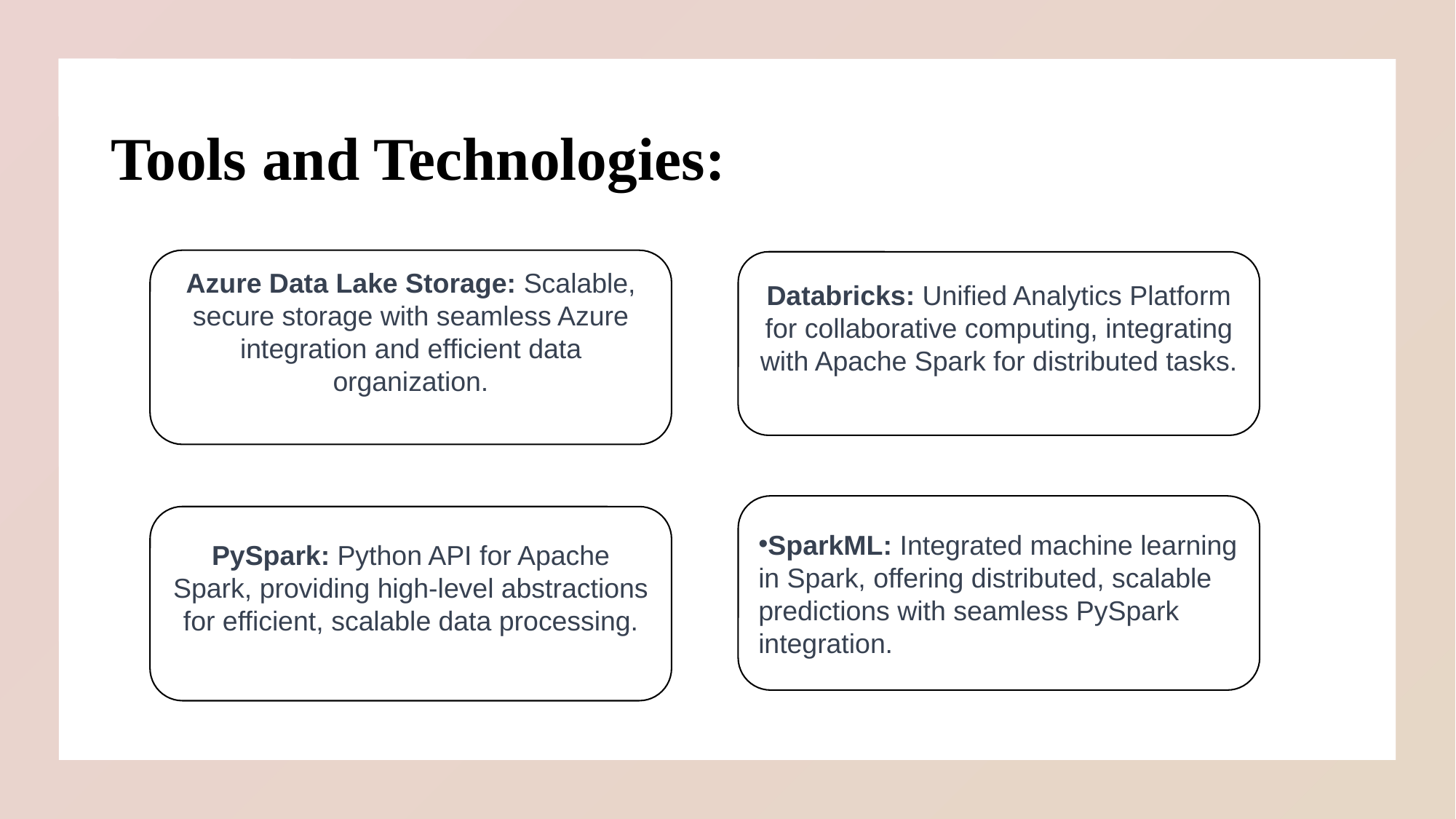

# Tools and Technologies:
Azure Data Lake Storage: Scalable, secure storage with seamless Azure integration and efficient data organization.

Databricks: Unified Analytics Platform for collaborative computing, integrating with Apache Spark for distributed tasks.

SparkML: Integrated machine learning in Spark, offering distributed, scalable predictions with seamless PySpark integration.
PySpark: Python API for Apache Spark, providing high-level abstractions for efficient, scalable data processing.